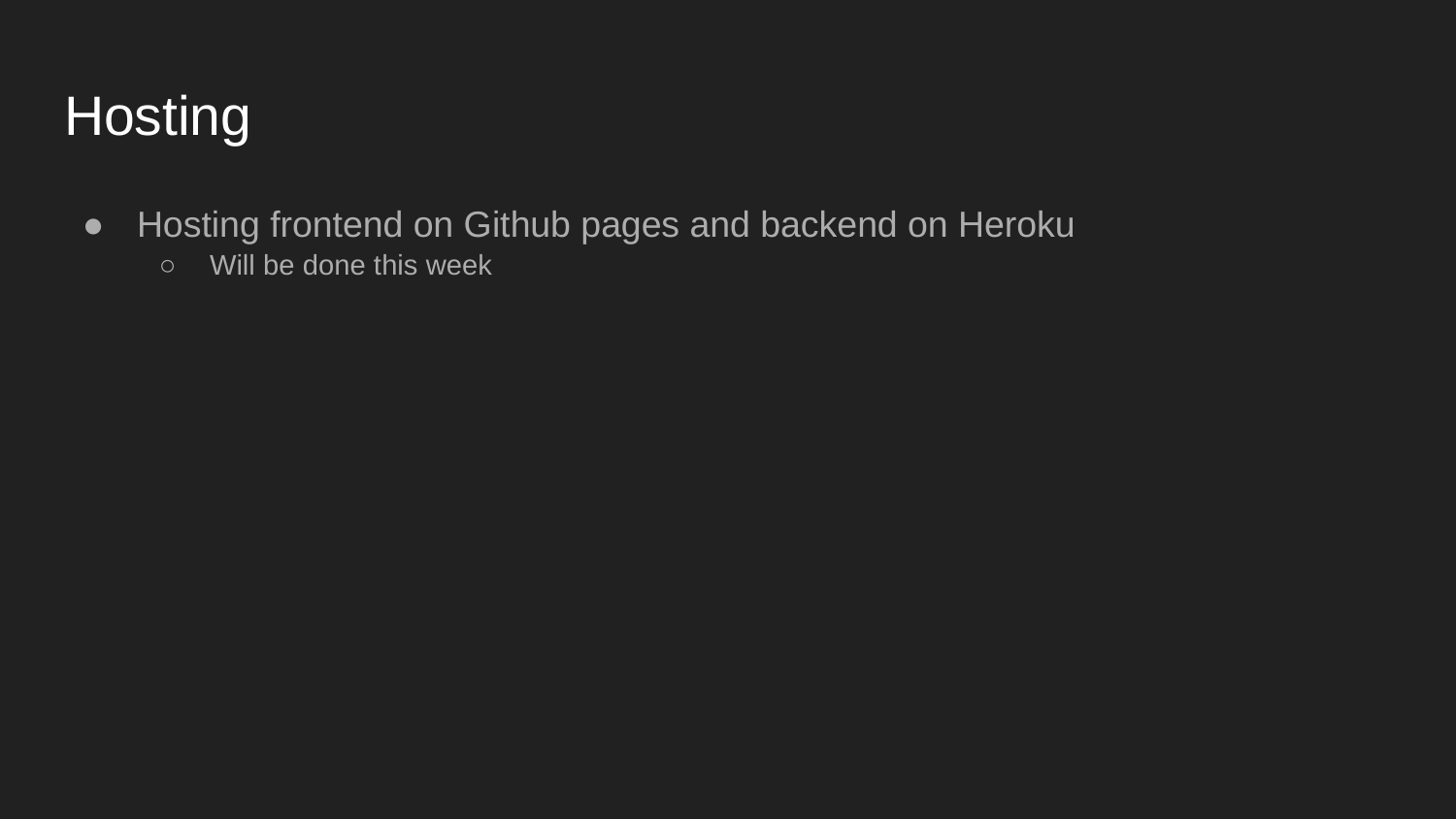

# Hosting
Hosting frontend on Github pages and backend on Heroku
Will be done this week